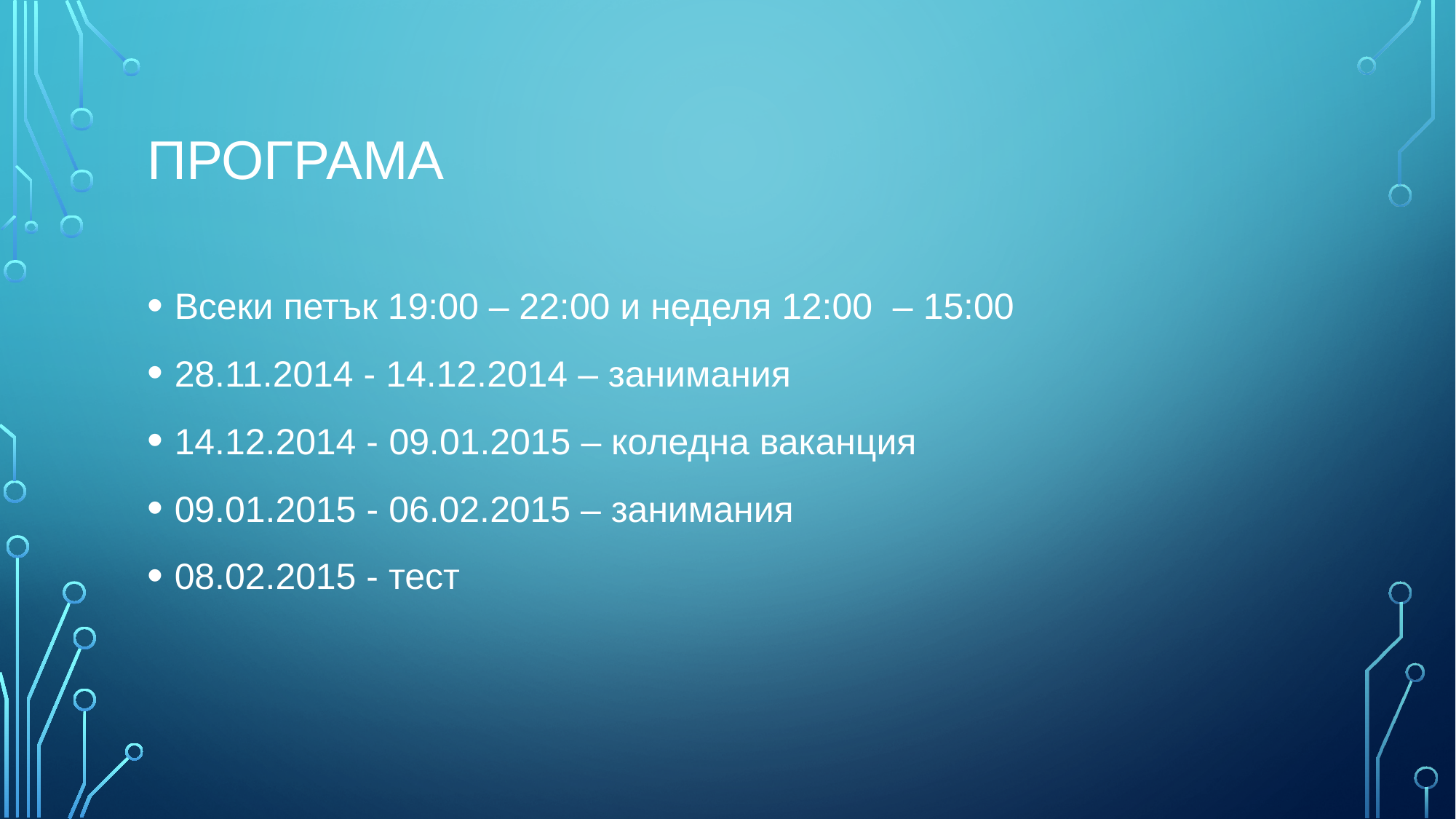

# програма
Всеки петък 19:00 – 22:00 и неделя 12:00  – 15:00
28.11.2014 - 14.12.2014 – занимания
14.12.2014 - 09.01.2015 – коледна ваканция
09.01.2015 - 06.02.2015 – занимания
08.02.2015 - тест